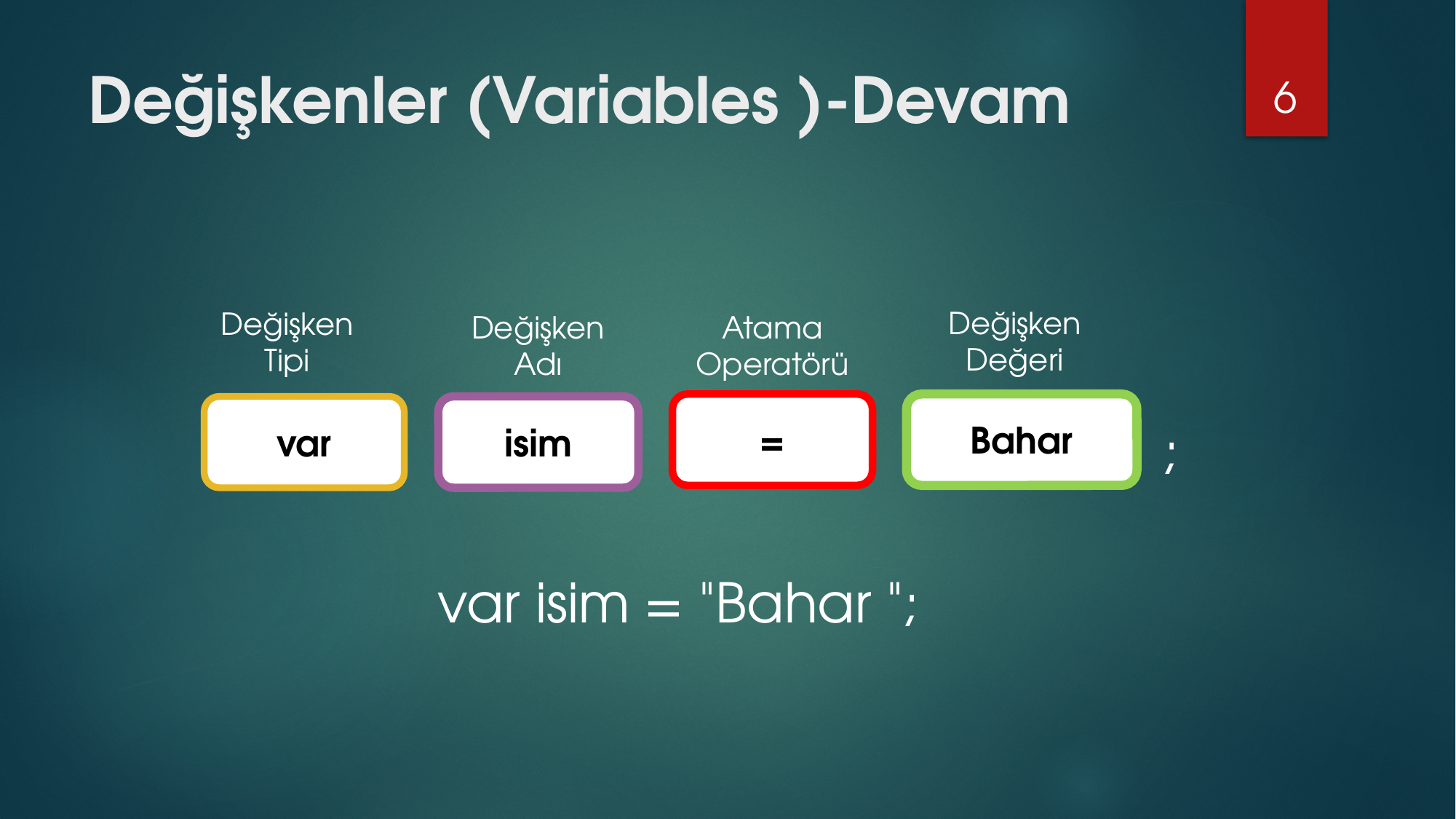

6
# Değişkenler (Variables )-Devam
Değişken Değeri
Değişken Tipi
Değişken Adı
Atama Operatörü
=
Bahar
isim
var
;
var isim = "Bahar ";